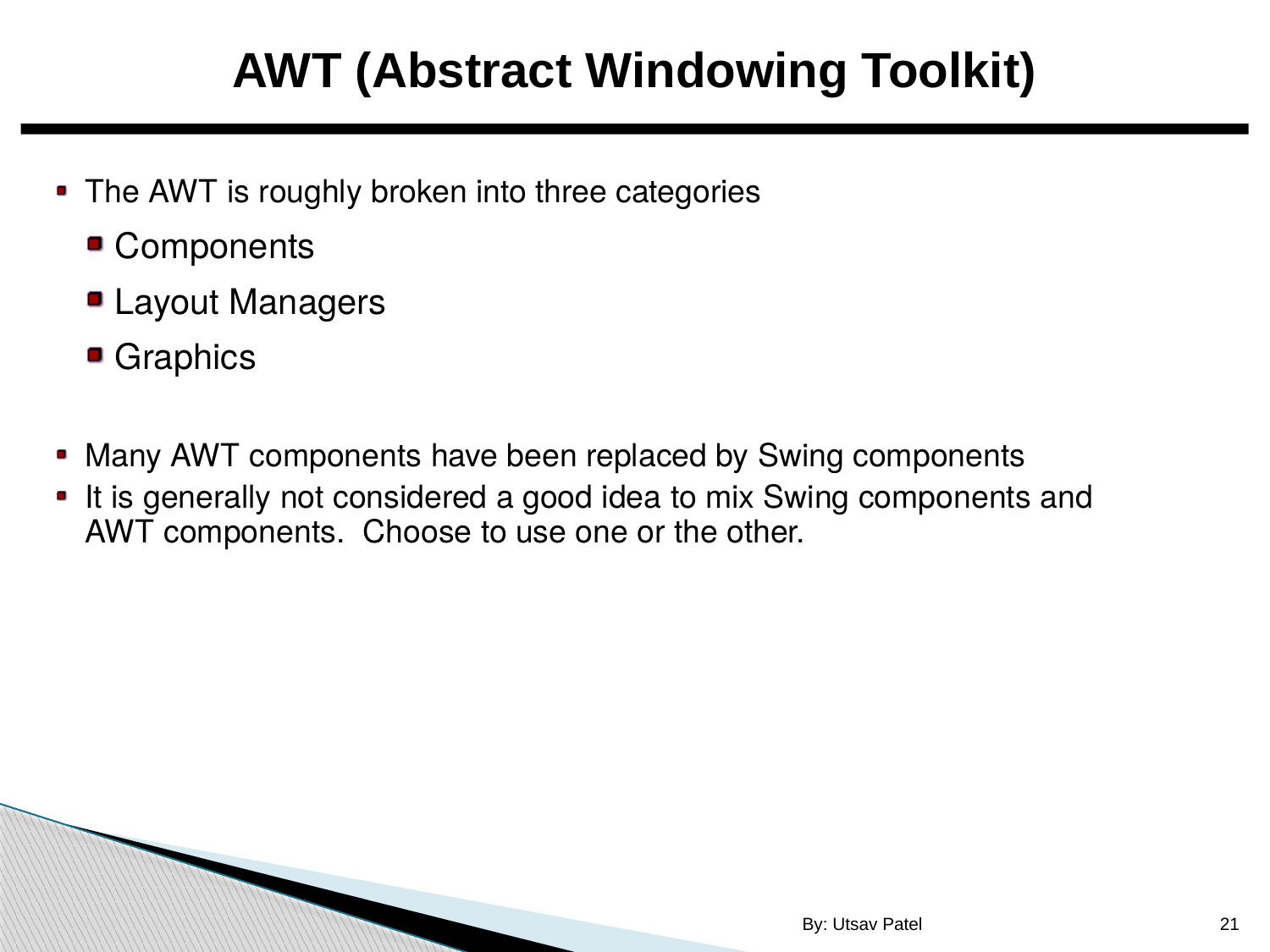

AWT (Abstract Windowing Toolkit)

The AWT is roughly broken into three categories
Components
Layout Managers
Graphics

Many AWT components have been replaced by Swing components
It is generally not considered a good idea to mix Swing components and AWT components.  Choose to use one or the other.
By: Utsav Patel
21